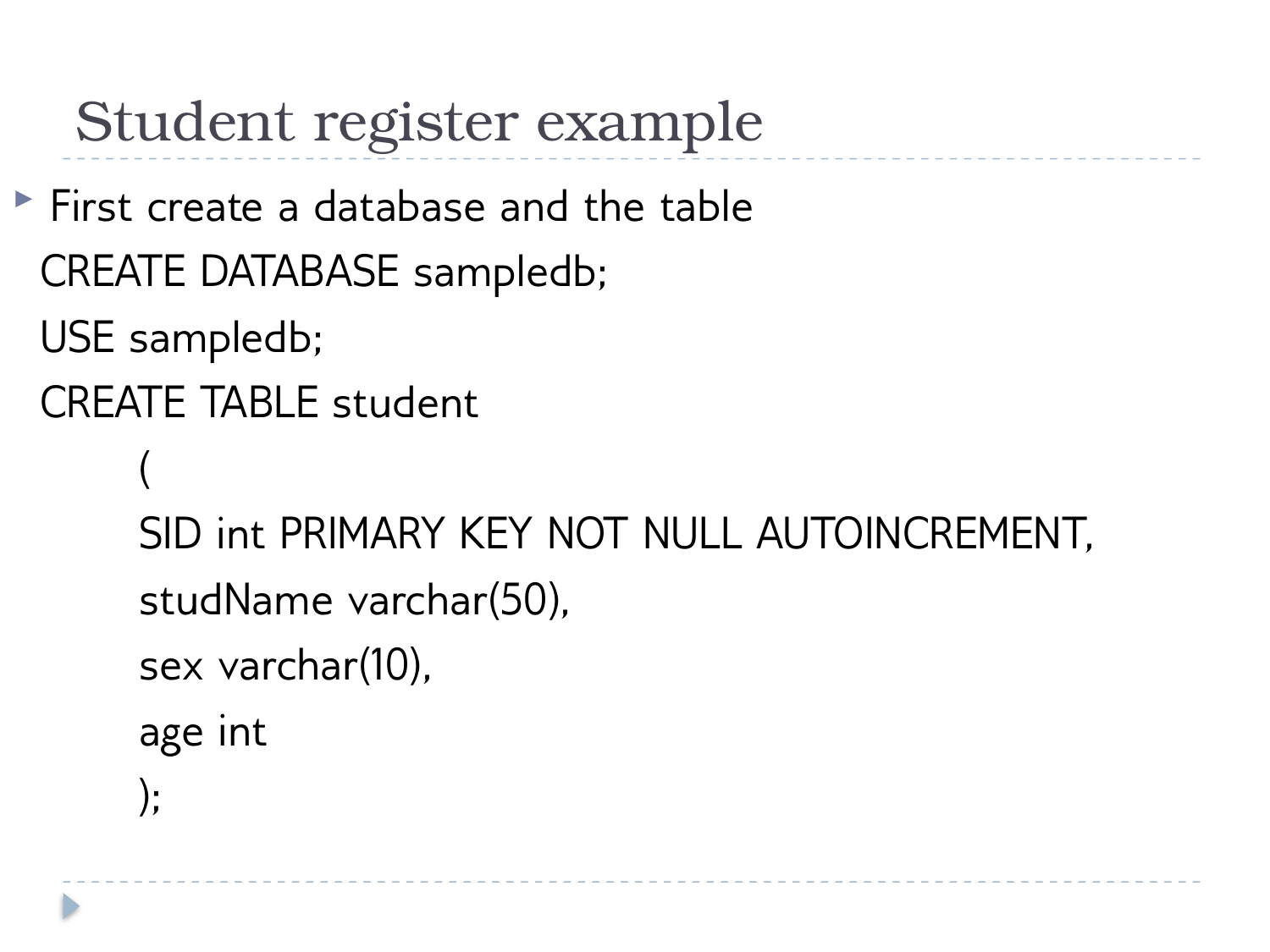

Student register example
First create a database and the table
  CREATE DATABASE sampledb;
  USE sampledb;
  CREATE TABLE student
	(
	SID int PRIMARY KEY NOT NULL AUTOINCREMENT,
	studName varchar(50),
	sex varchar(10),
	age int
	);